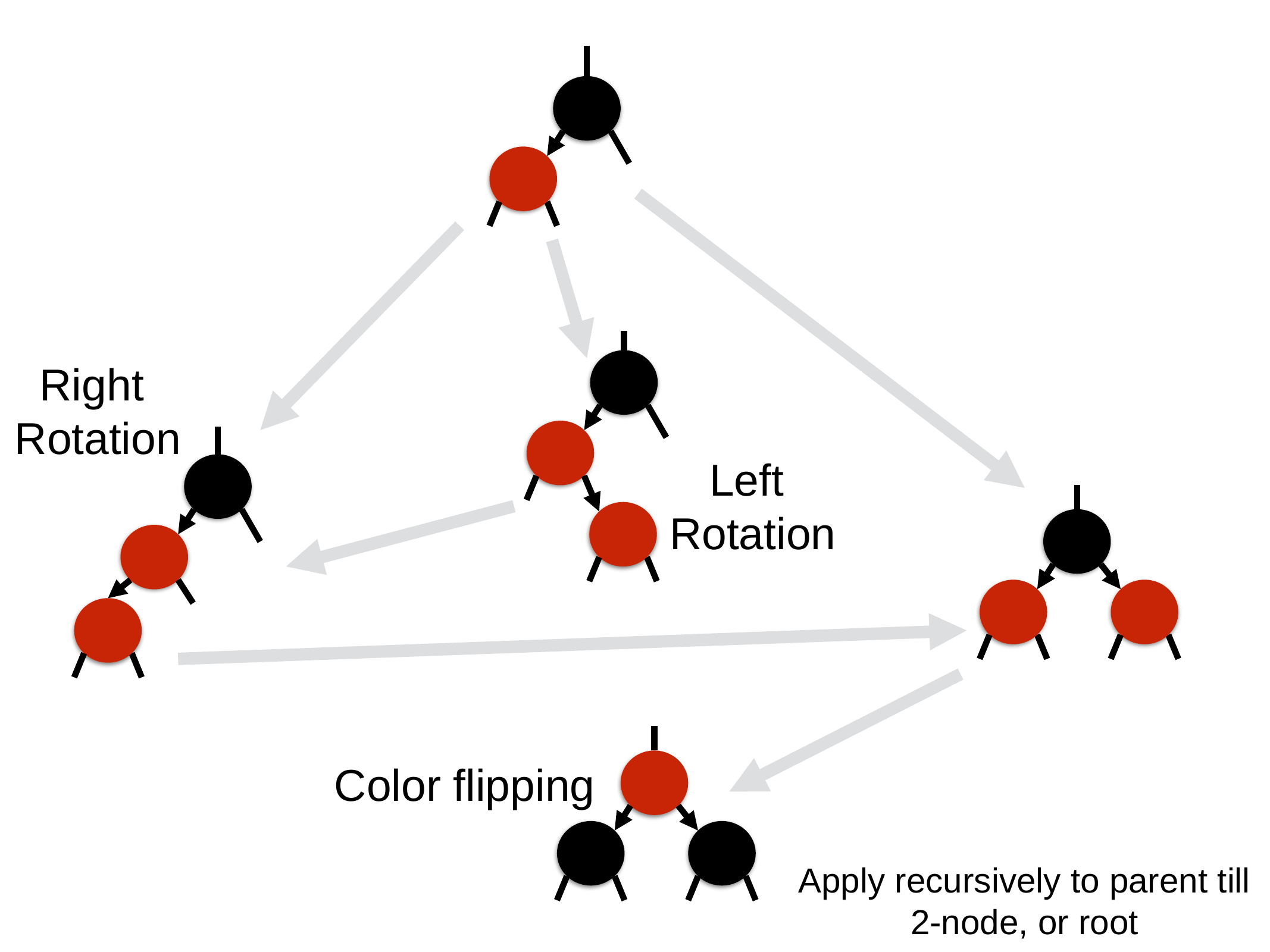

Right
Rotation

Left
Rotation

Color flipping

Apply recursively to parent till 2-node, or root